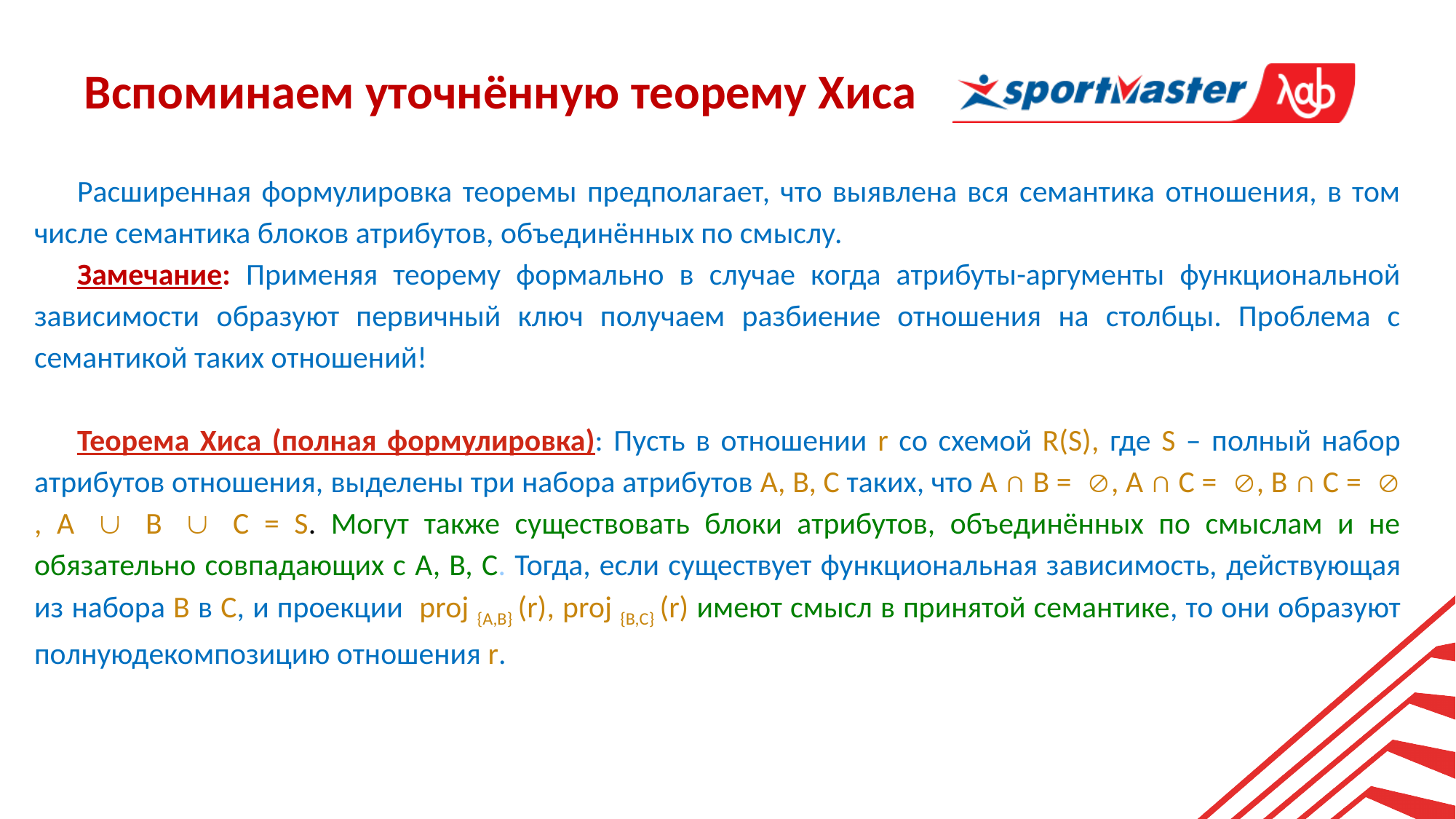

Вспоминаем уточнённую теорему Хиса
Расширенная формулировка теоремы предполагает, что выявлена вся семантика отношения, в том числе семантика блоков атрибутов, объединённых по смыслу.
Замечание: Применяя теорему формально в случае когда атрибуты-аргументы функциональной зависимости образуют первичный ключ получаем разбиение отношения на столбцы. Проблема с семантикой таких отношений!

Теорема Хиса (полная формулировка): Пусть в отношении r со схемой R(S), где S – полный набор атрибутов отношения, выделены три набора атрибутов A, B, C таких, что A ∩ B = ∅, A ∩ C = ∅, B ∩ C = ∅ , A ∪ B ∪ C = S. Могут также существовать блоки атрибутов, объединённых по смыслам и не обязательно совпадающих с A, B, C. Тогда, если существует функциональная зависимость, действующая из набора B в С, и проекции  proj {A,B} (r), proj {B,C} (r) имеют смысл в принятой семантике, то они образуют полнуюдекомпозицию отношения r.